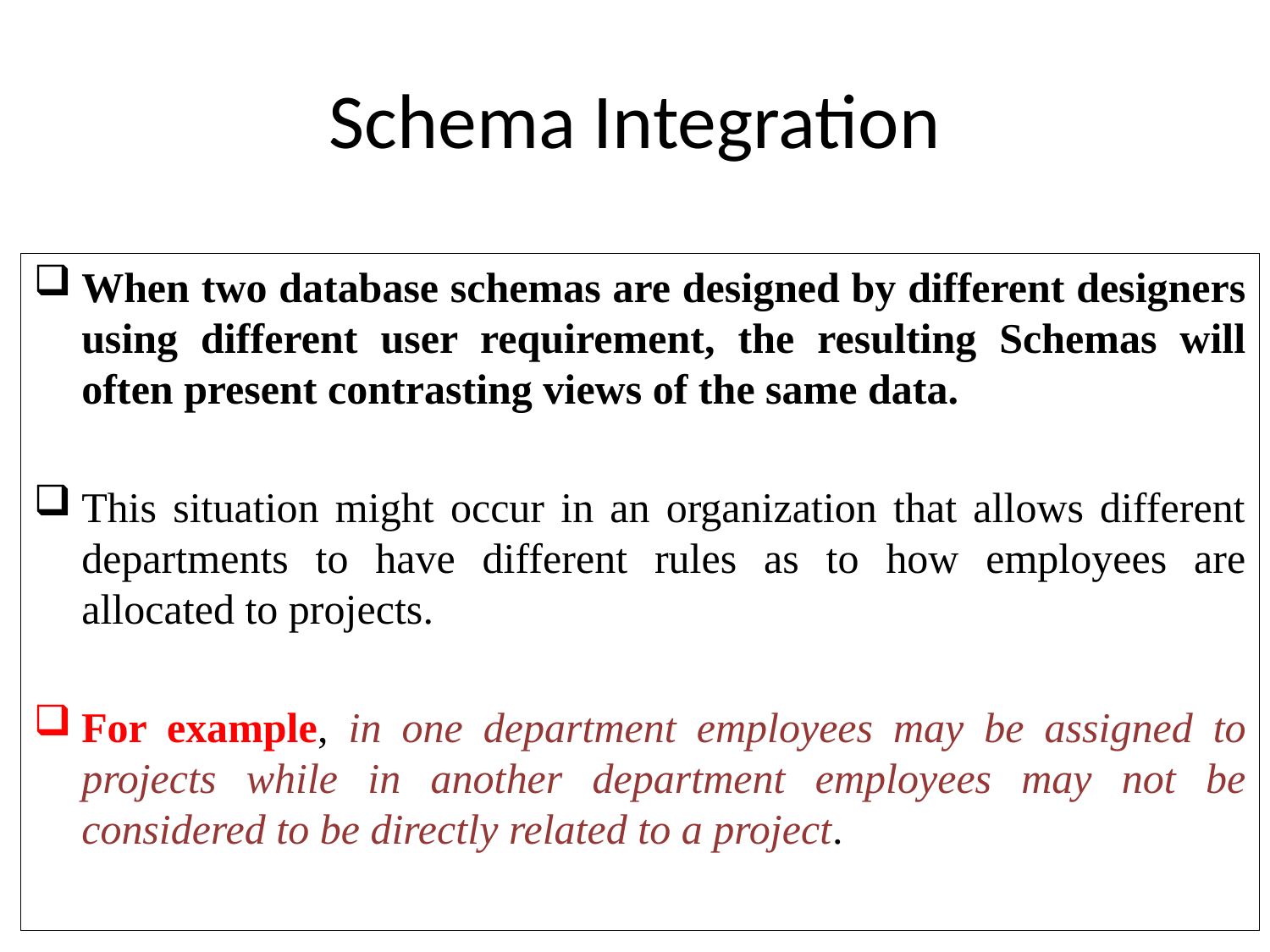

# Schema Integration
When two database schemas are designed by different designers using different user requirement, the resulting Schemas will often present contrasting views of the same data.

This situation might occur in an organization that allows different departments to have different rules as to how employees are allocated to projects.

For example, in one department employees may be assigned to projects while in another department employees may not be considered to be directly related to a project.